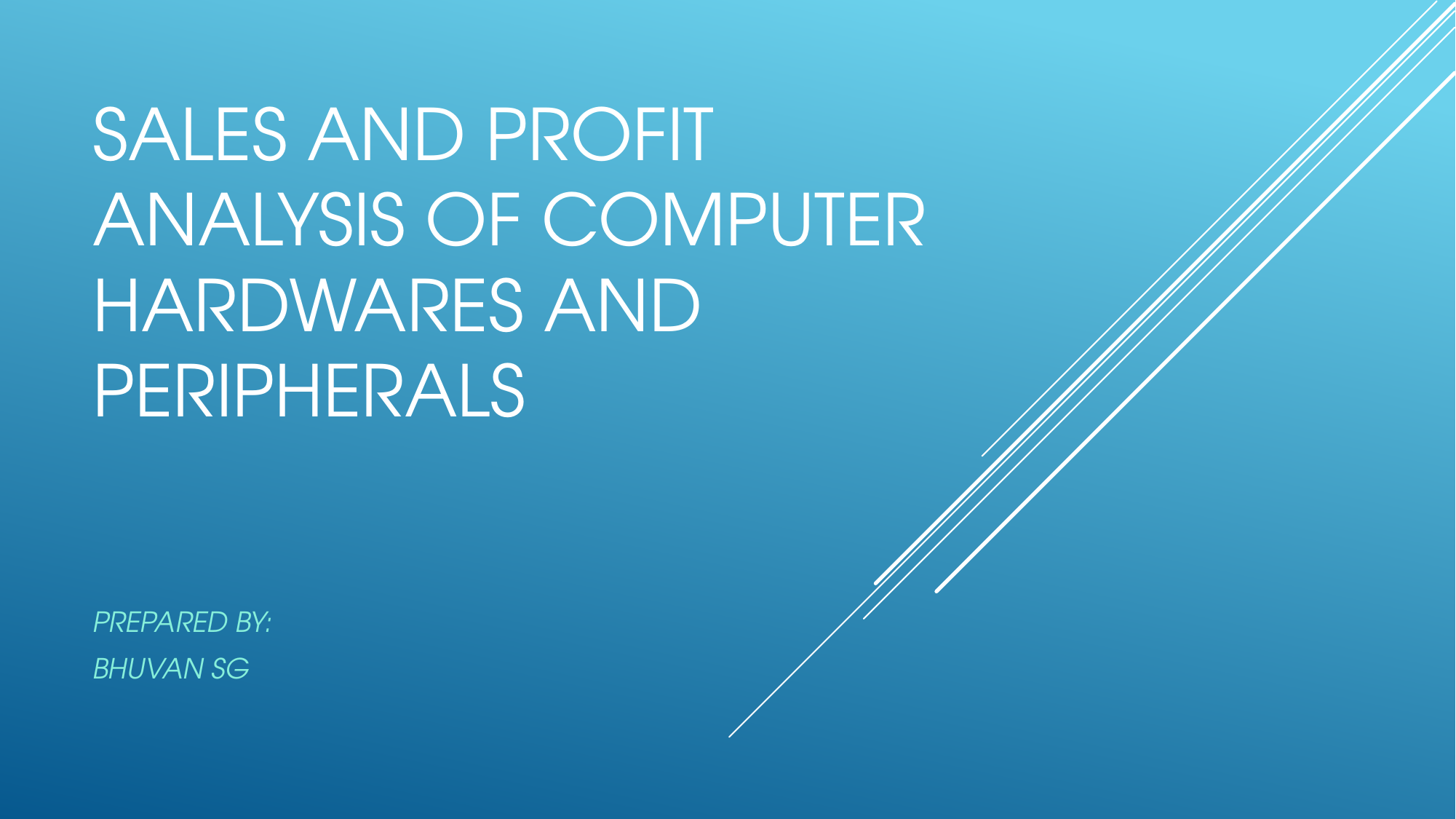

# SALES AND PROFIT ANALYSIS OF COMPUTER HARDWARES AND PERIPHERALS

PREPARED BY:
BHUVAN SG